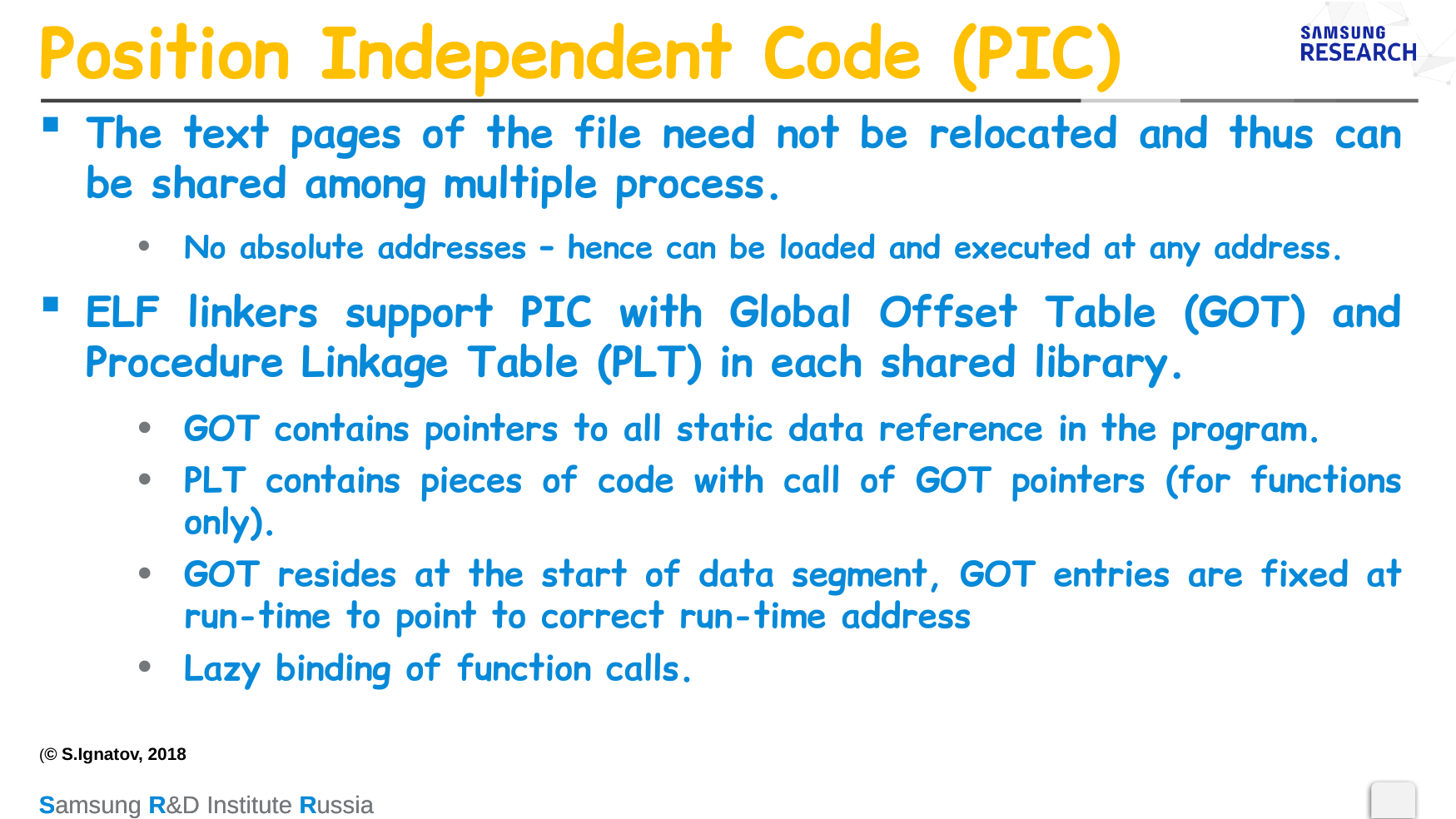

# Position Independent Code (PIC)
The text pages of the file need not be relocated and thus can be shared among multiple process.
No absolute addresses – hence can be loaded and executed at any address.
ELF linkers support PIC with Global Offset Table (GOT) and Procedure Linkage Table (PLT) in each shared library.
GOT contains pointers to all static data reference in the program.
PLT contains pieces of code with call of GOT pointers (for functions only).
GOT resides at the start of data segment, GOT entries are fixed at run-time to point to correct run-time address
Lazy binding of function calls.
(© S.Ignatov, 2018